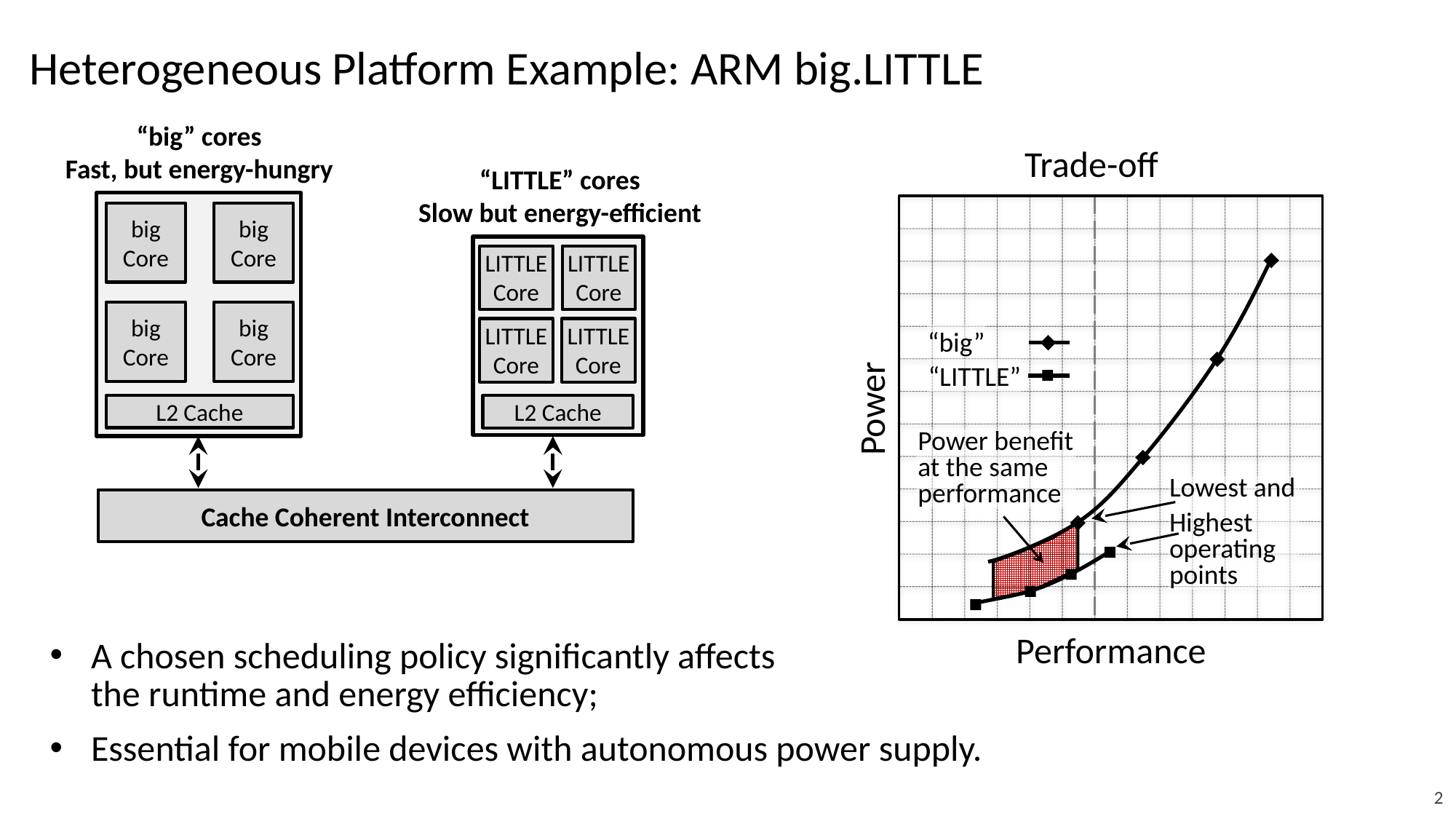

Heterogeneous Platform Example: ARM big.LITTLE
“big” cores
Fast, but energy-hungry

big
Core
big
Core
big
Core
big
Core
L2 Cache
“LITTLE” cores
Slow but energy-efficient

LITTLE
Core
LITTLE
Core
LITTLE
Core
LITTLE
Core
L2 Cache
Cache Coherent Interconnect
Trade-off

“big”

“LITTLE”
Power
Power benefit at the same performance
Lowest and
Highest operating points

Performance
A chosen scheduling policy significantly affects
     the runtime and energy efficiency;
Essential for mobile devices with autonomous power supply.

2